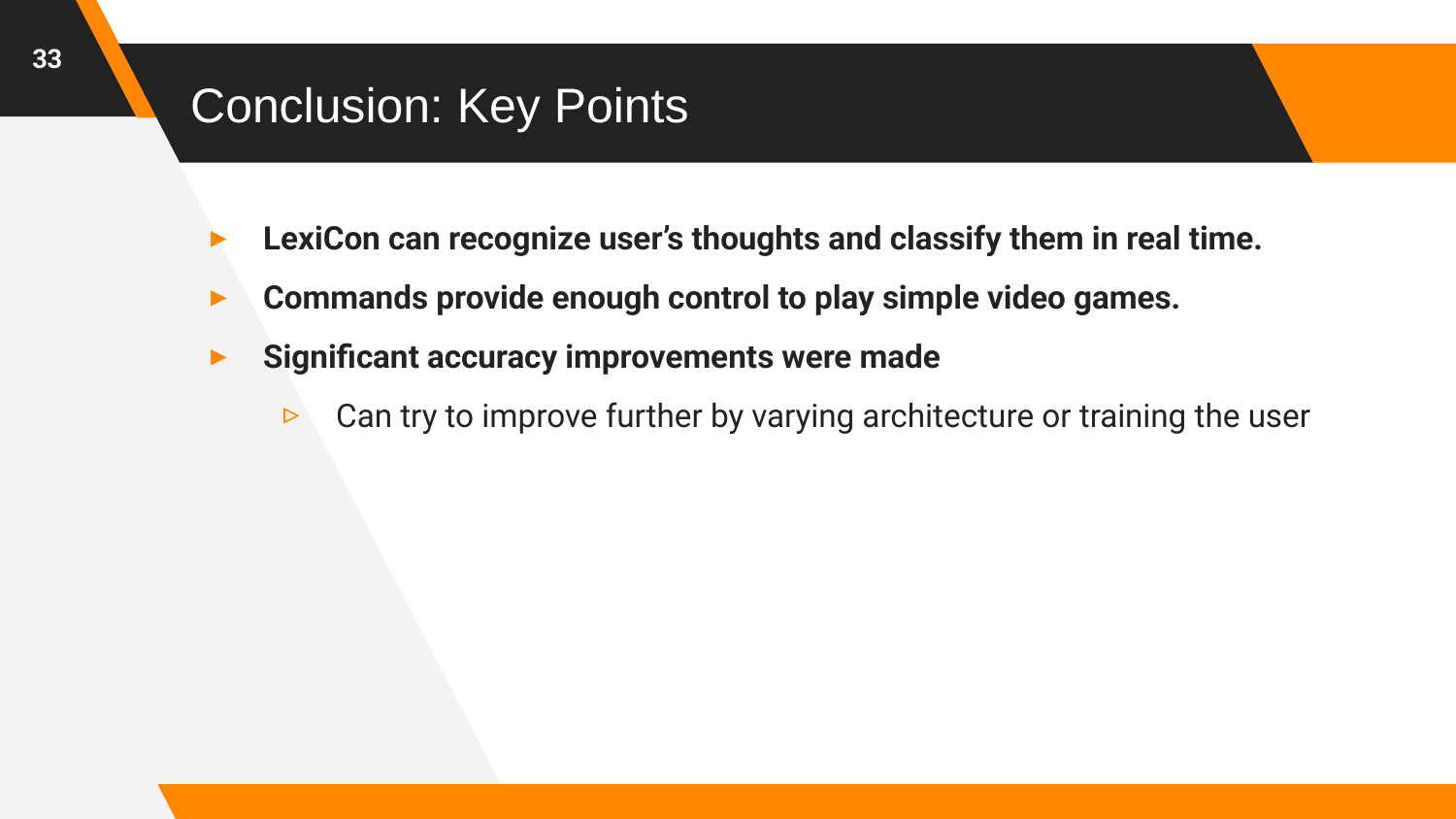

33
# Conclusion: Key Points
LexiCon can recognize user’s thoughts and classify them in real time.
Commands provide enough control to play simple video games.
Significant accuracy improvements were made
Can try to improve further by varying architecture or training the user